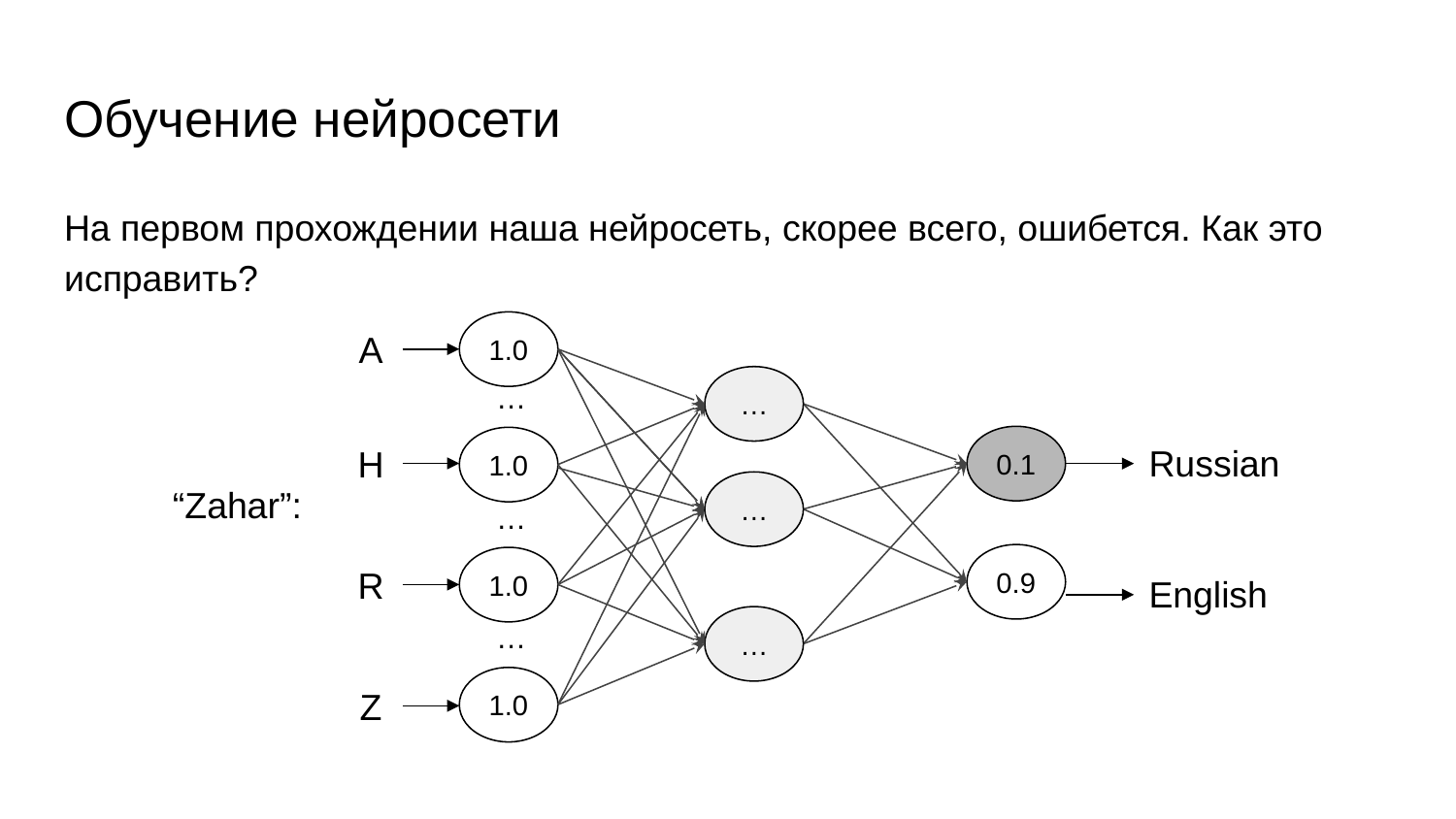

# Обучение нейросети
На первом прохождении наша нейросеть, скорее всего, ошибется. Как это исправить?
1.0
A
…
…
0.1
Russian
1.0
H
“Zahar”:
…
…
0.9
1.0
R
English
…
…
1.0
Z